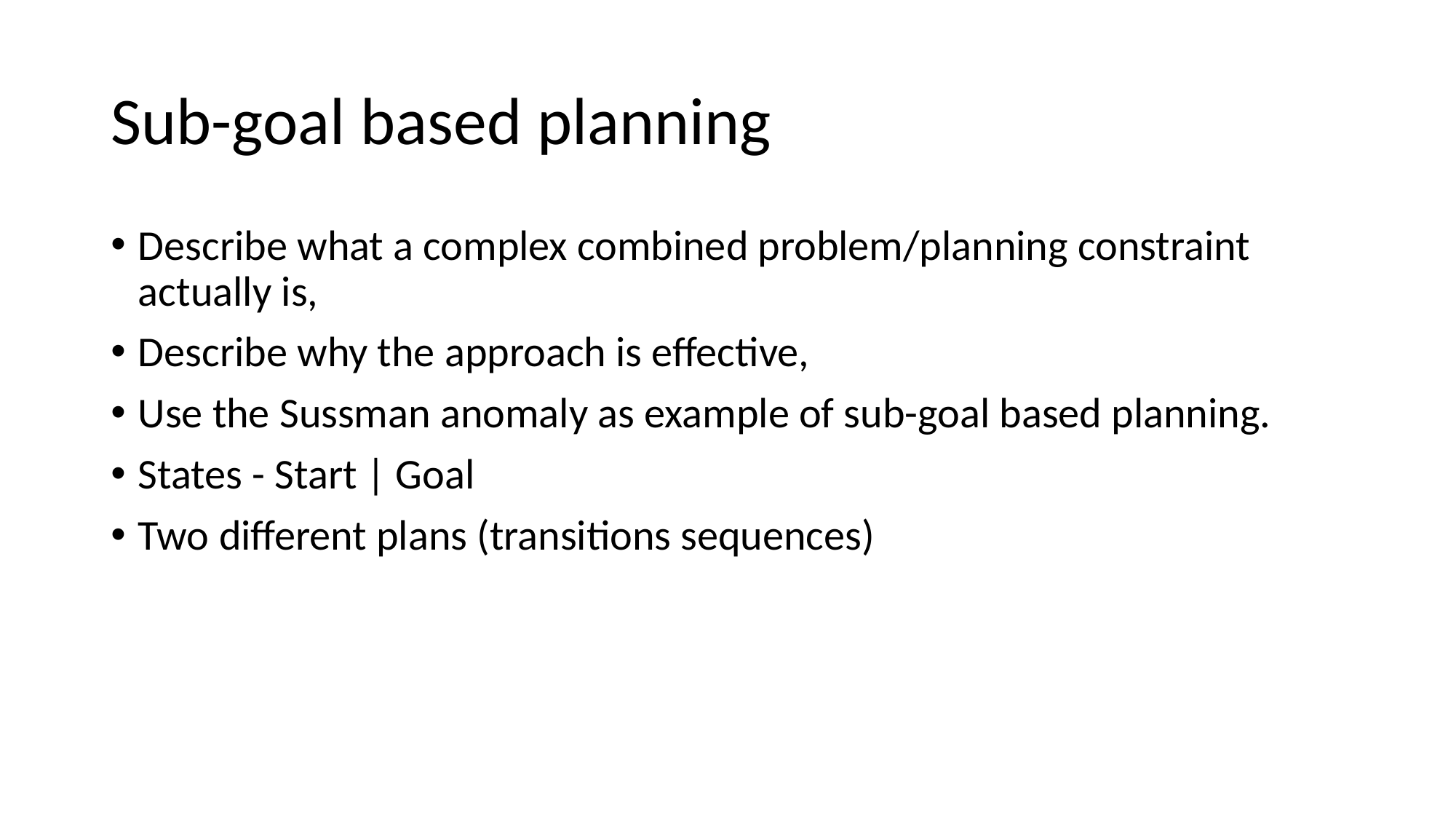

# Sub-goal based planning
Describe what a complex combined problem/planning constraint actually is,
Describe why the approach is effective,
Use the Sussman anomaly as example of sub-goal based planning.
States - Start | Goal
Two different plans (transitions sequences)